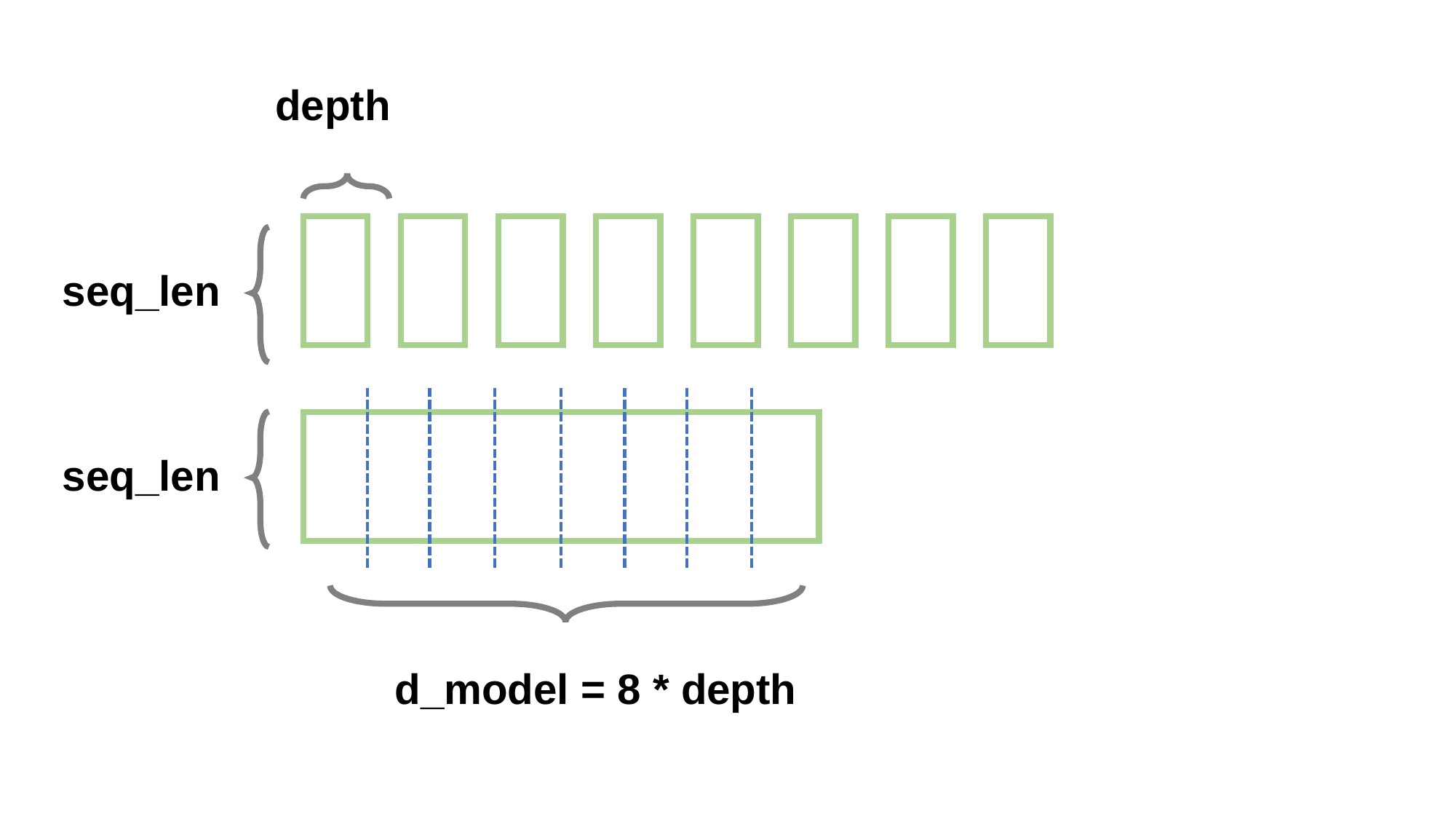

depth

seq_len

seq_len
d_model = 8 * depth